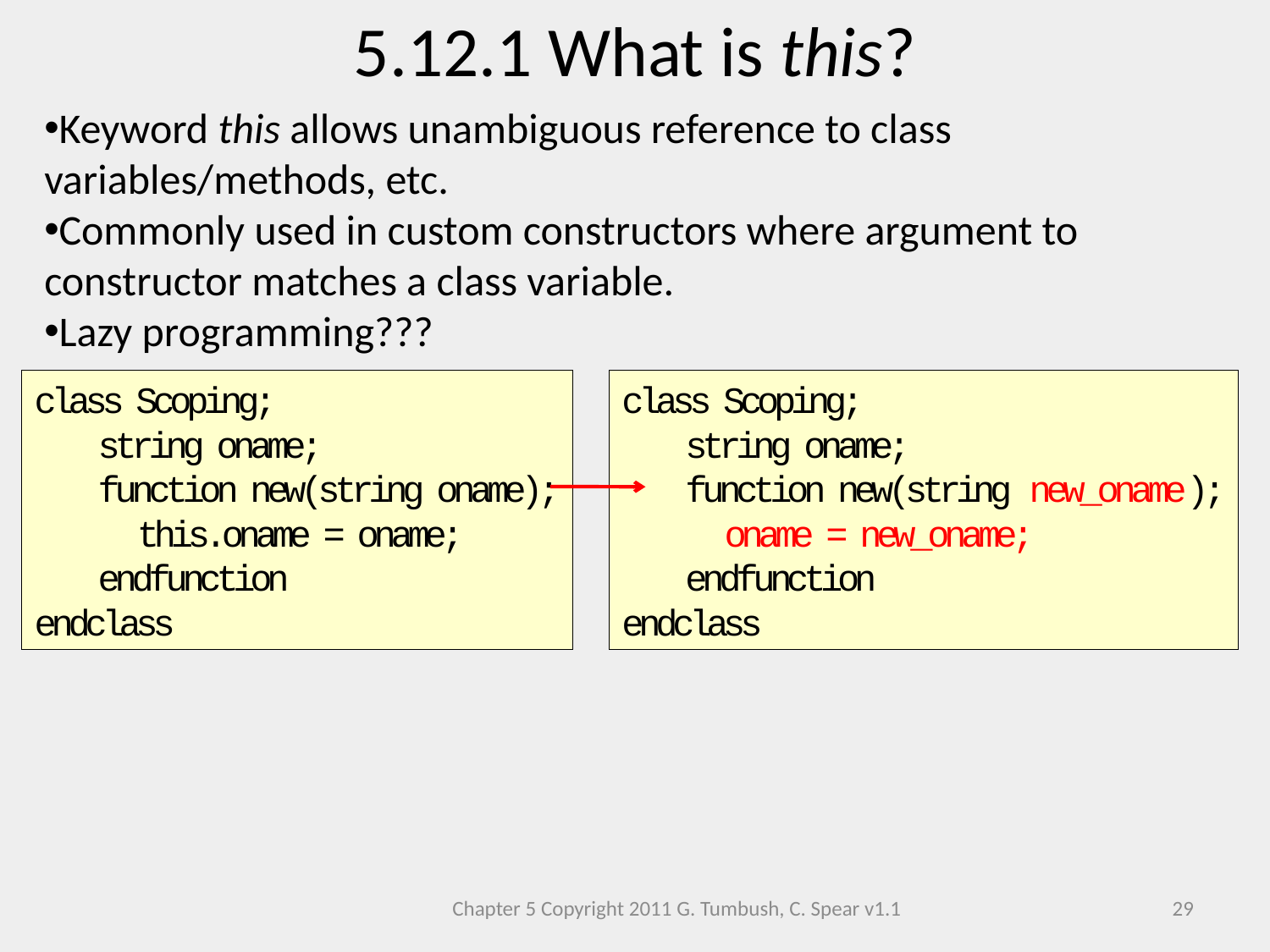

5.12.1 What is this?
Keyword this allows unambiguous reference to class variables/methods, etc.
Commonly used in custom constructors where argument to constructor matches a class variable.
Lazy programming???

class Scoping;
string oname;
function new(string oname);
  this.oname = oname;
endfunction
endclass
class Scoping;
string oname;
function new(string new_oname);
  oname = new_oname;
endfunction
endclass
Chapter 5 Copyright 2011 G. Tumbush, C. Spear v1.1
29